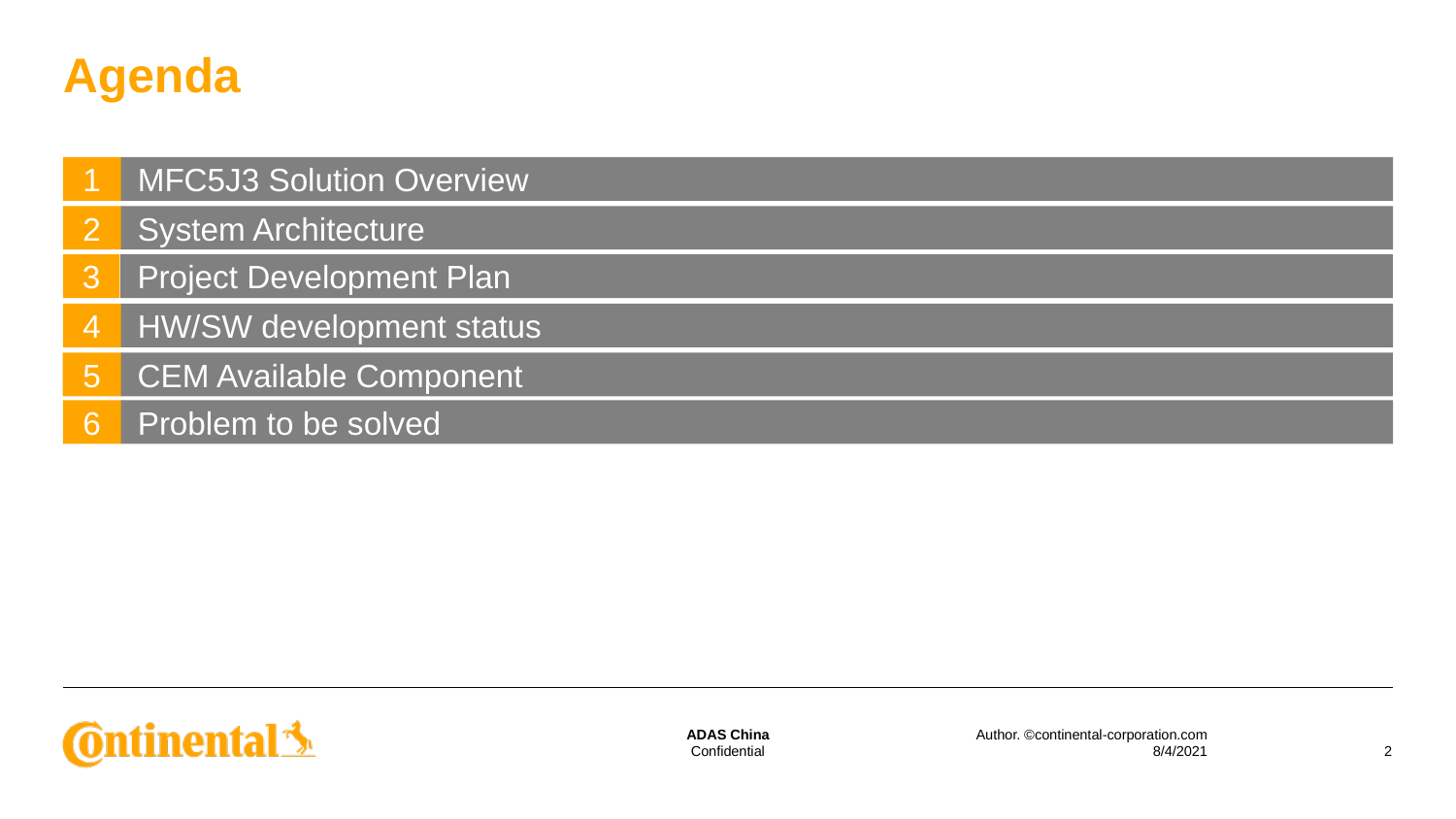

# Agenda
1
MFC5J3 Solution Overview
2
System Architecture
3
Project Development Plan
4
HW/SW development status
5
CEM Available Component
6
Problem to be solved